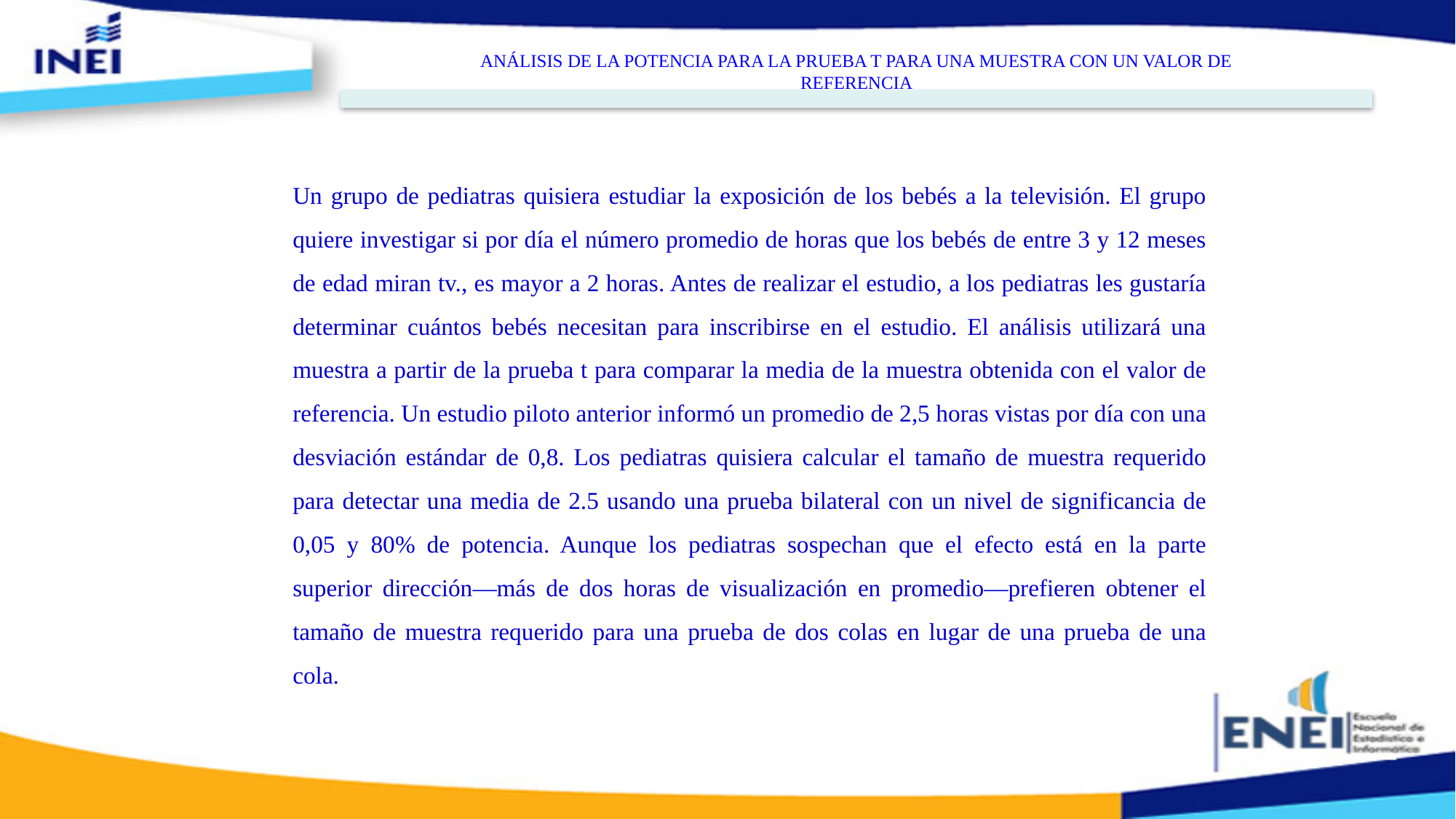

ANÁLISIS DE LA POTENCIA PARA LA PRUEBA T PARA UNA MUESTRA CON UN VALOR DE REFERENCIA
Un grupo de pediatras quisiera estudiar la exposición de los bebés a la televisión. El grupo quiere investigar si por día el número promedio de horas que los bebés de entre 3 y 12 meses de edad miran tv., es mayor a 2 horas. Antes de realizar el estudio, a los pediatras les gustaría determinar cuántos bebés necesitan para inscribirse en el estudio. El análisis utilizará una muestra a partir de la prueba t para comparar la media de la muestra obtenida con el valor de referencia. Un estudio piloto anterior informó un promedio de 2,5 horas vistas por día con una desviación estándar de 0,8. Los pediatras quisiera calcular el tamaño de muestra requerido para detectar una media de 2.5 usando una prueba bilateral con un nivel de significancia de 0,05 y 80% de potencia. Aunque los pediatras sospechan que el efecto está en la parte superior dirección—más de dos horas de visualización en promedio—prefieren obtener el tamaño de muestra requerido para una prueba de dos colas en lugar de una prueba de una cola.